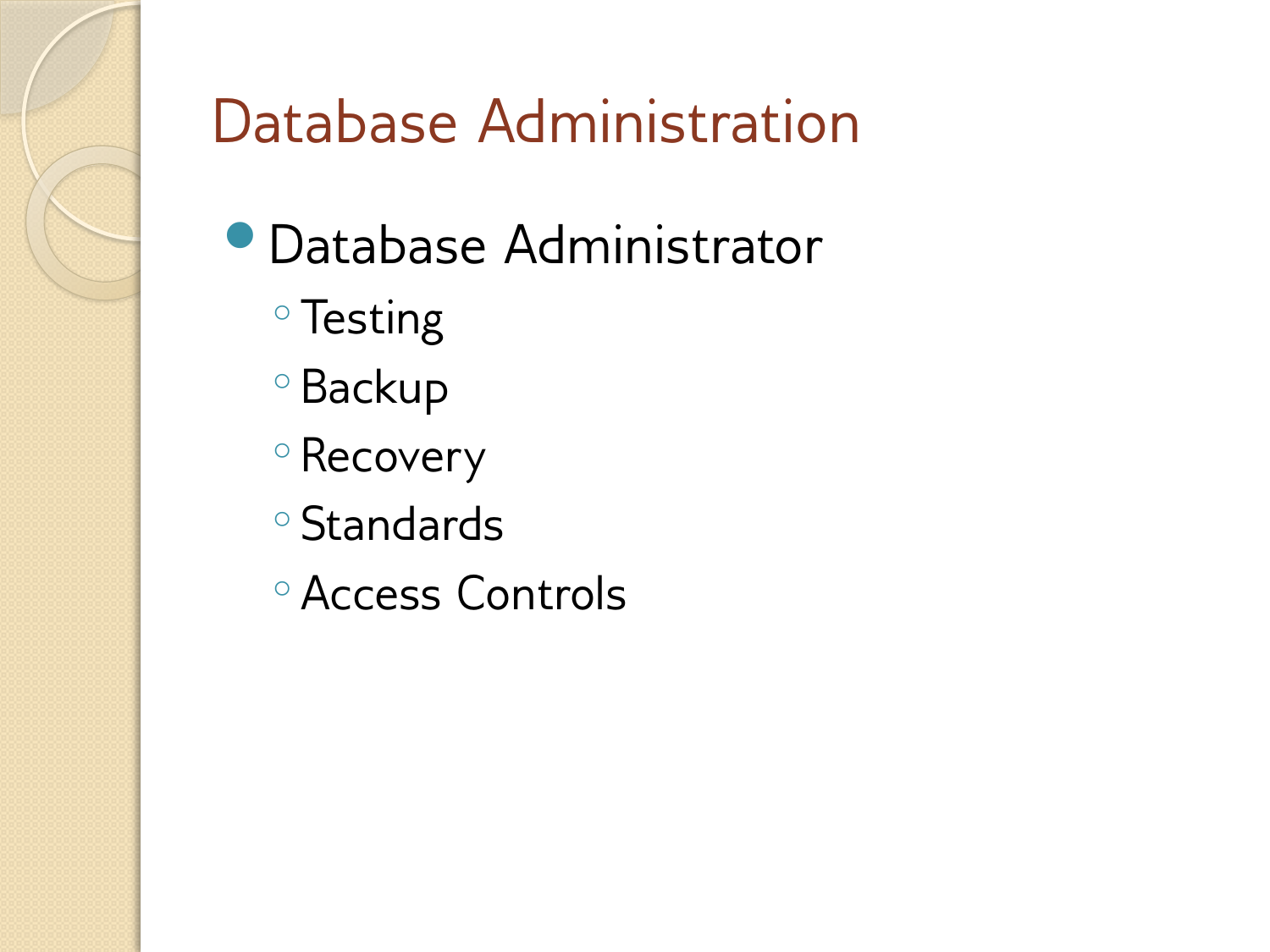

# Database Administration
Database Administrator
Testing
Backup
Recovery
Standards
Access Controls